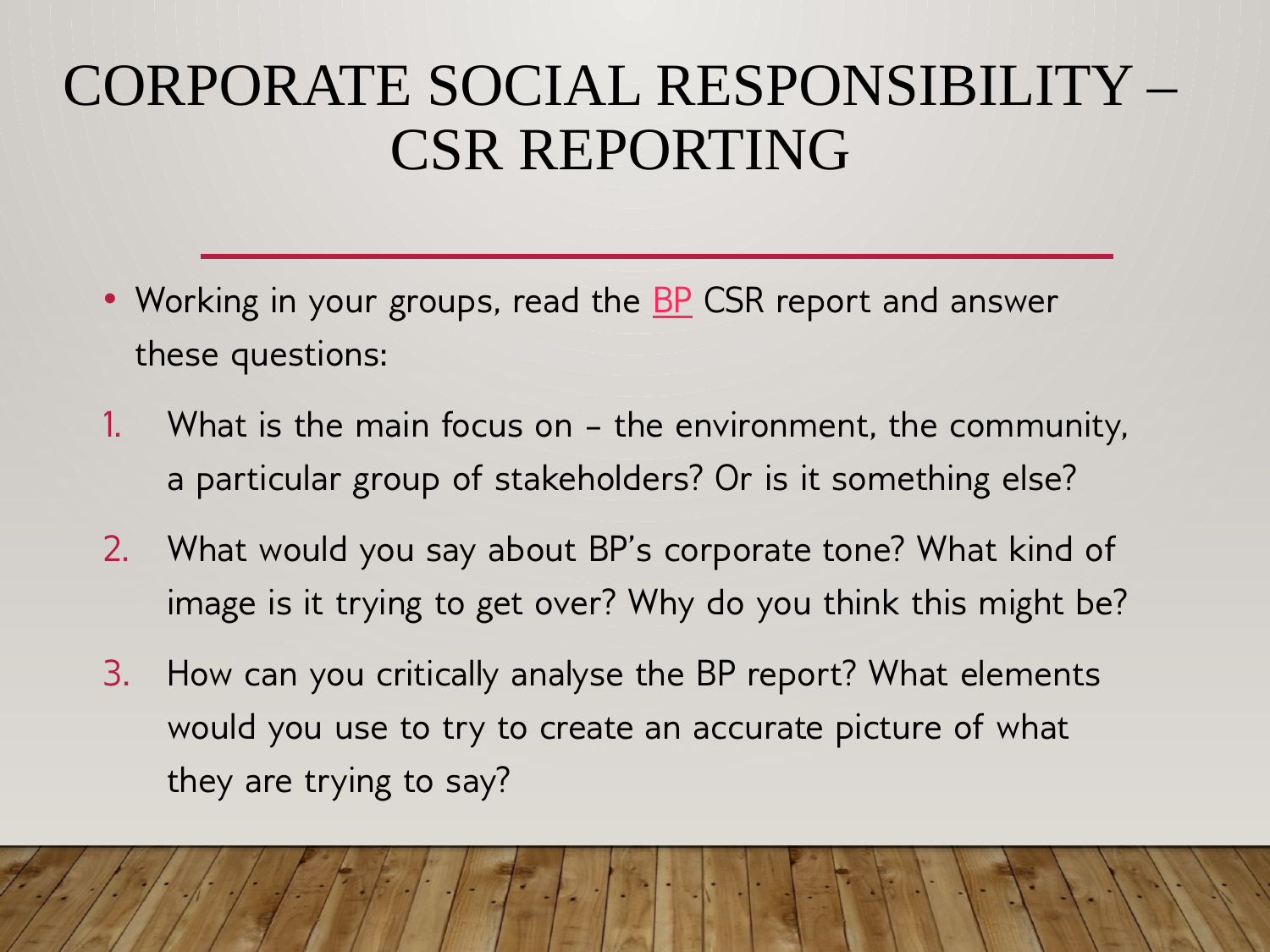

# Corporate Social Responsibility – CSR Reporting
Working in your groups, read the BP CSR report and answer these questions:
What is the main focus on – the environment, the community, a particular group of stakeholders? Or is it something else?
What would you say about BP’s corporate tone? What kind of image is it trying to get over? Why do you think this might be?
How can you critically analyse the BP report? What elements would you use to try to create an accurate picture of what they are trying to say?